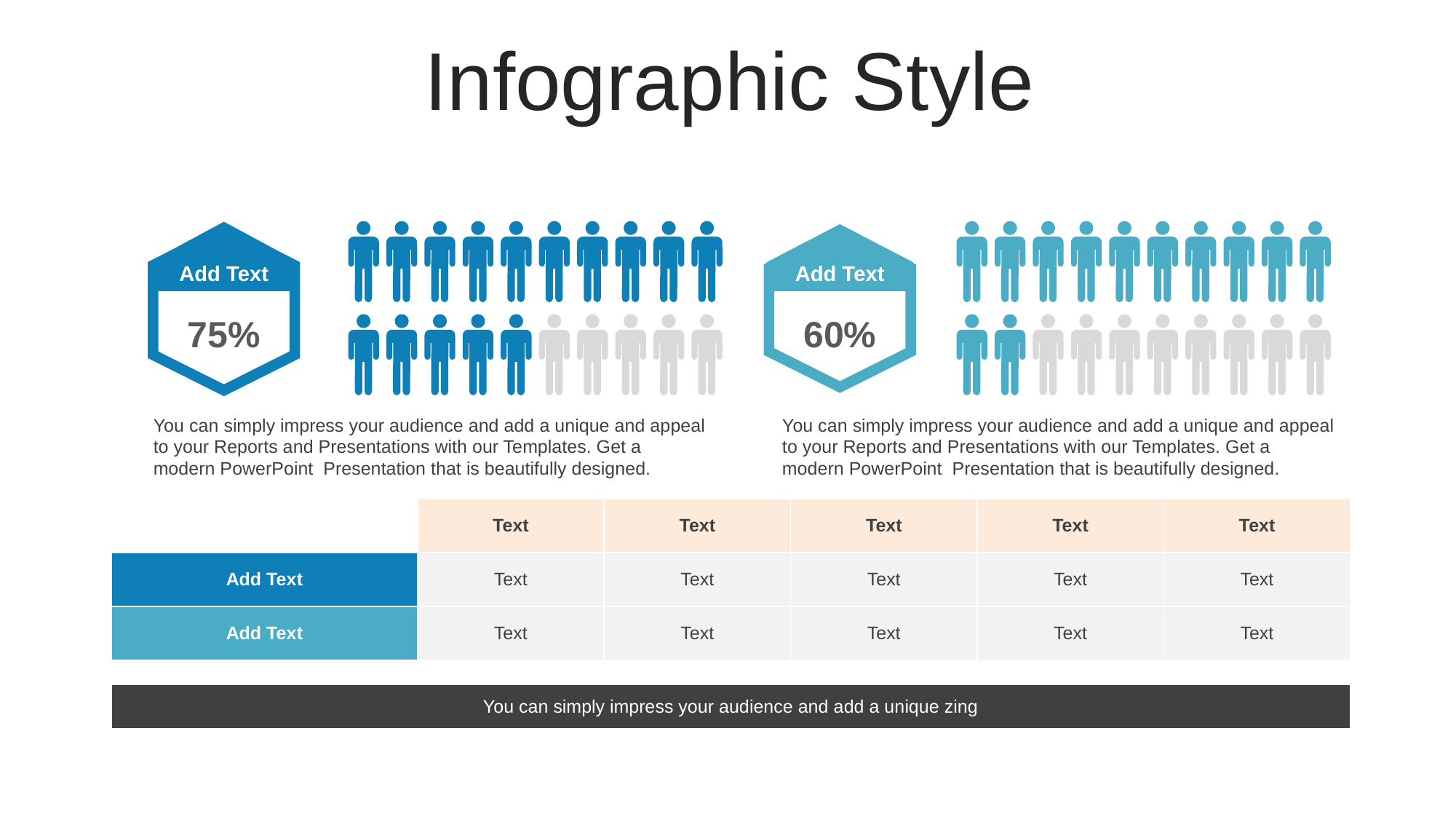

Infographic Style

Add Text
Add Text
75%
60%

You can simply impress your audience and add a unique and appeal to your Reports and Presentations with our Templates. Get a modern PowerPoint  Presentation that is beautifully designed.
You can simply impress your audience and add a unique and appeal to your Reports and Presentations with our Templates. Get a modern PowerPoint  Presentation that is beautifully designed.
|  | Text | Text | Text | Text | Text |
| --- | --- | --- | --- | --- | --- |
| Add Text | Text | Text | Text | Text | Text |
| Add Text | Text | Text | Text | Text | Text |
| You can simply impress your audience and add a unique zing |
| --- |